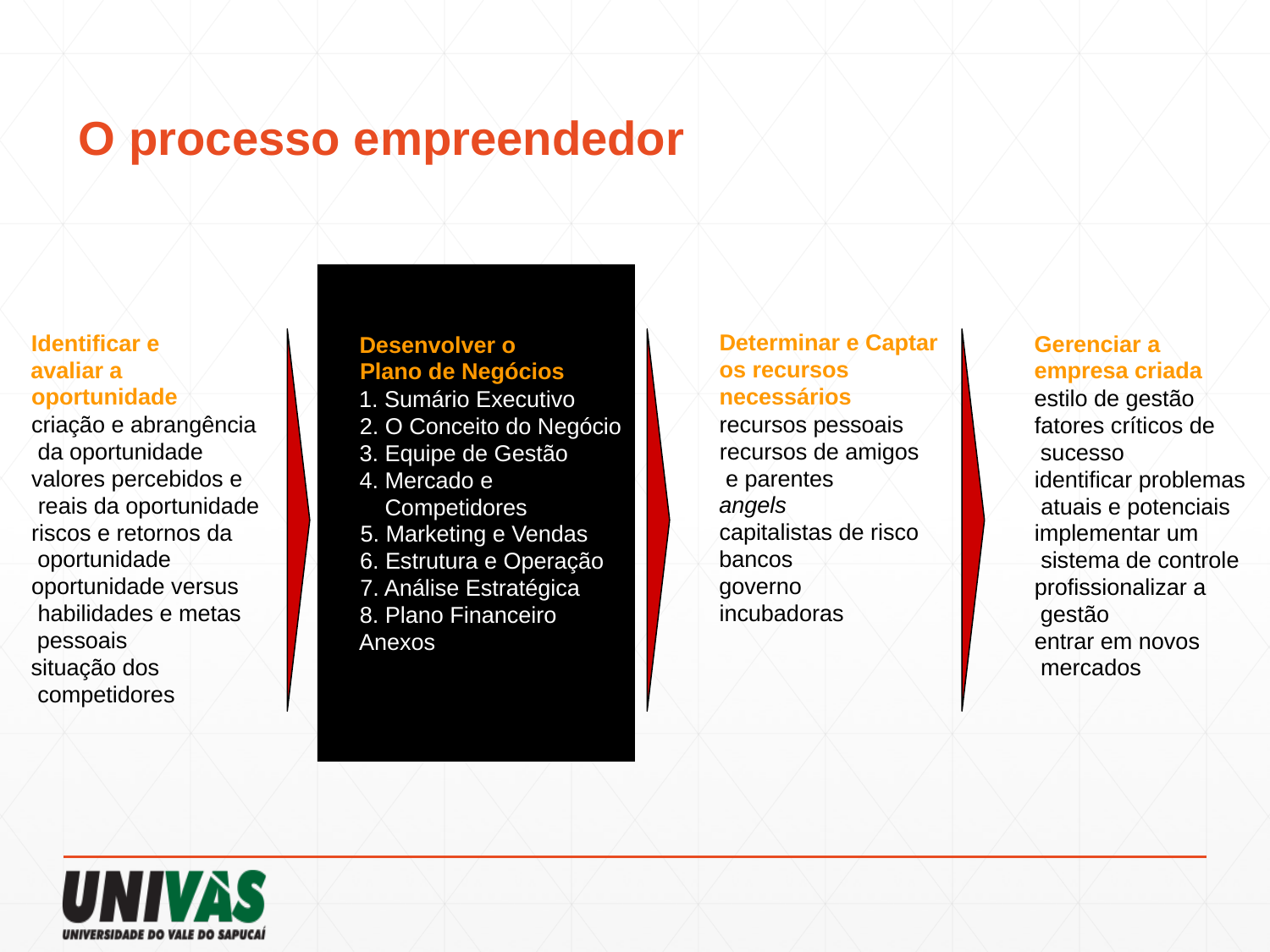

# O processo empreendedor

Determinar e Captar
Identificar e

Gerenciar a
Desenvolver o

os recursos
avaliar a
empresa criada
Plano de Negócios
necessários
oportunidade

estilo de gestão
1.
Sumário Executivo

recursos pessoais
criação e abrangência
fatores críticos de
2. O Conceito do Negócio

recursos de amigos
 da oportunidade
 sucesso
3. Equipe de Gestão
 e parentes
valores percebidos e
identificar problemas
4. Mercado e
angels
 reais da oportunidade
 atuais e potenciais
    Competidores
capitalistas de risco
riscos e retornos da
implementar um
5. Marketing e Vendas
bancos
 oportunidade
 sistema de controle
6. Estrutura e Operação
governo
oportunidade versus
profissionalizar a
7. Análise Estratégica
incubadoras
 habilidades e metas
 gestão
8. Plano Financeiro
 pessoais
entrar em novos
Anexos
situação dos
 mercados
 competidores